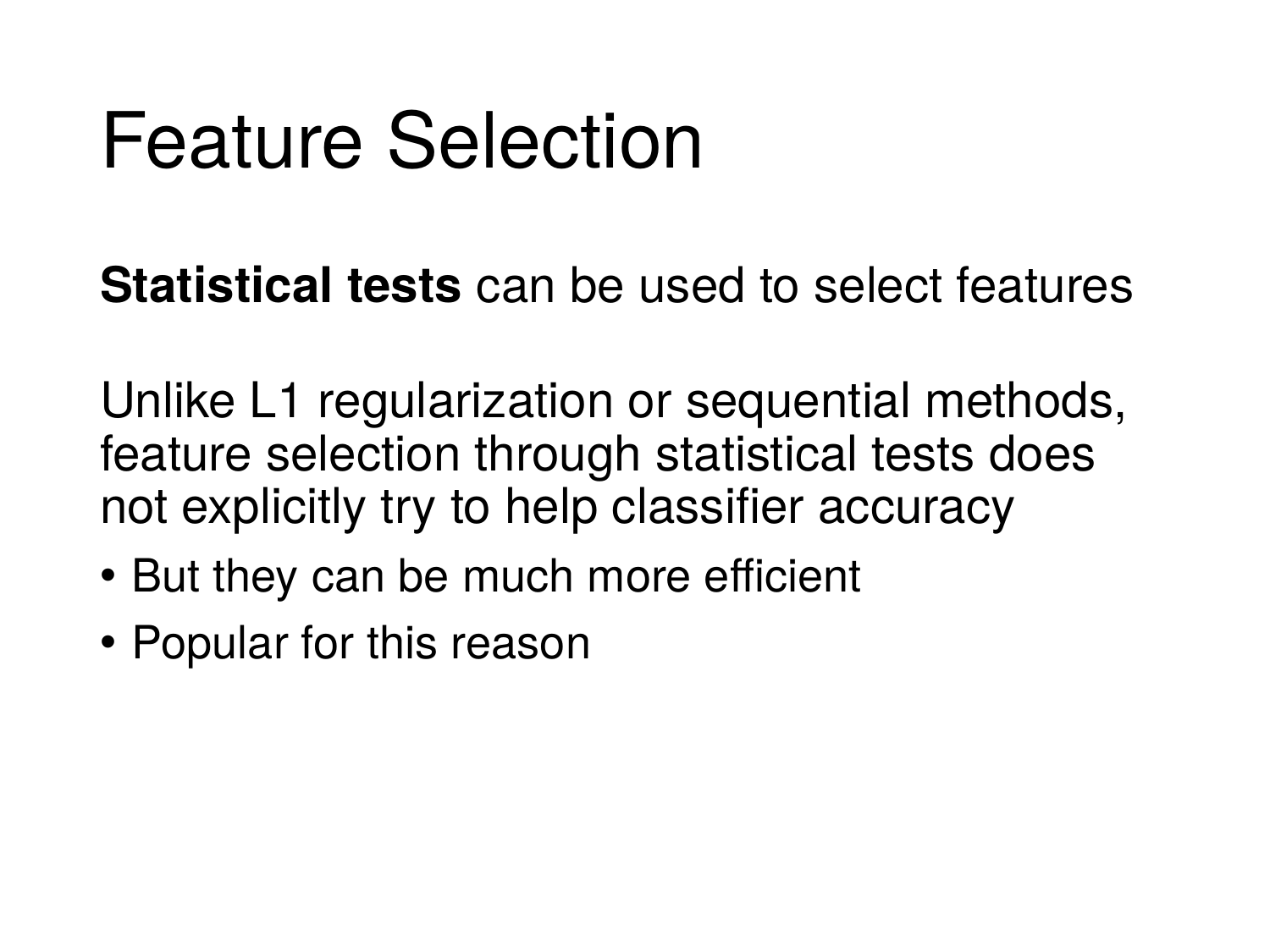

# Feature Selection
Statistical tests can be used to select features

Unlike L1 regularization or sequential methods, feature selection through statistical tests does not explicitly try to help classifier accuracy
But they can be much more efficient
Popular for this reason